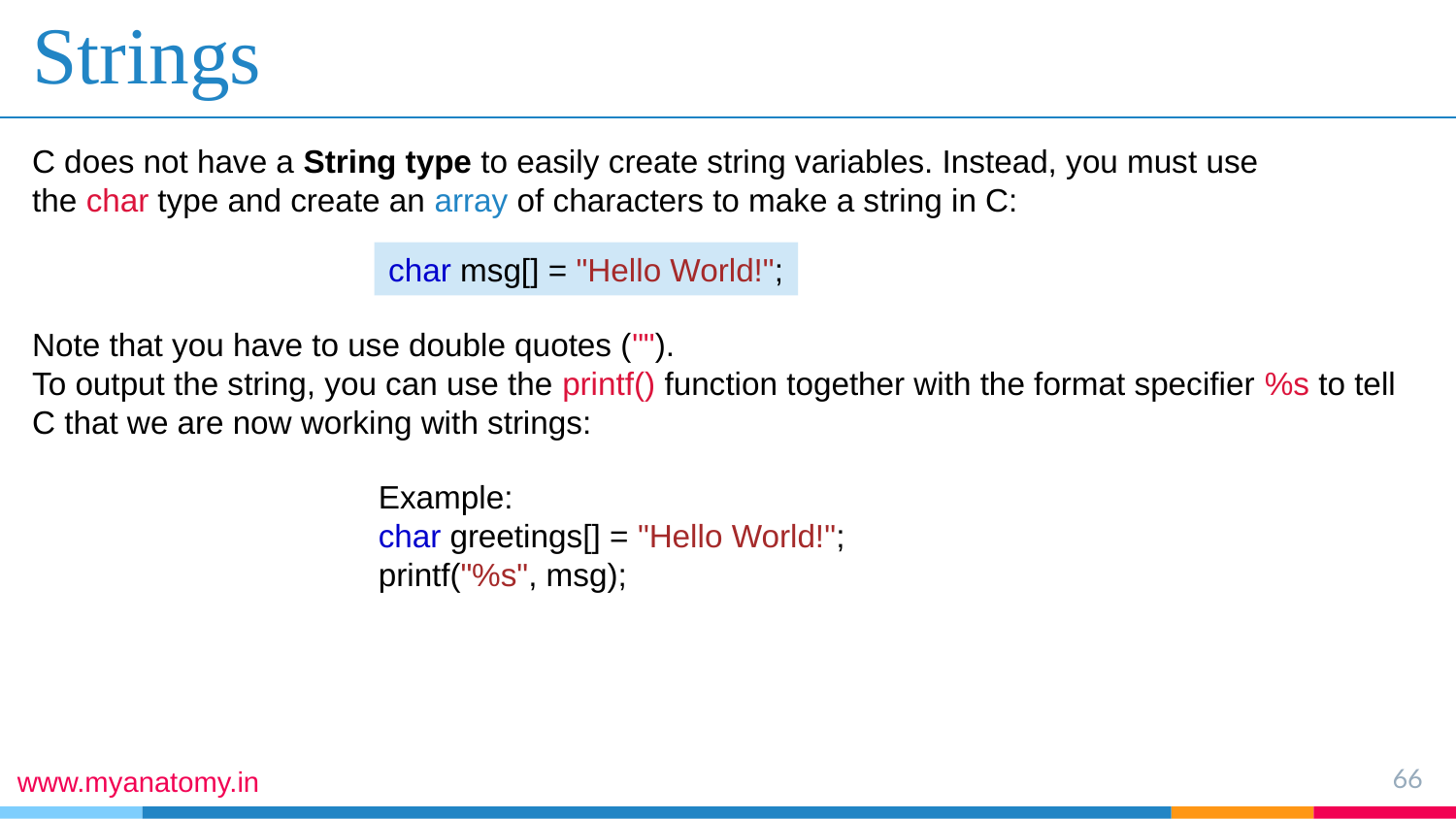

# Strings
C does not have a String type to easily create string variables. Instead, you must use the char type and create an array of characters to make a string in C:
char msg[] = "Hello World!";
Note that you have to use double quotes ("").
To output the string, you can use the printf() function together with the format specifier %s to tell C that we are now working with strings:
Example:
char greetings[] = "Hello World!";
printf("%s", msg);
66
www.myanatomy.in